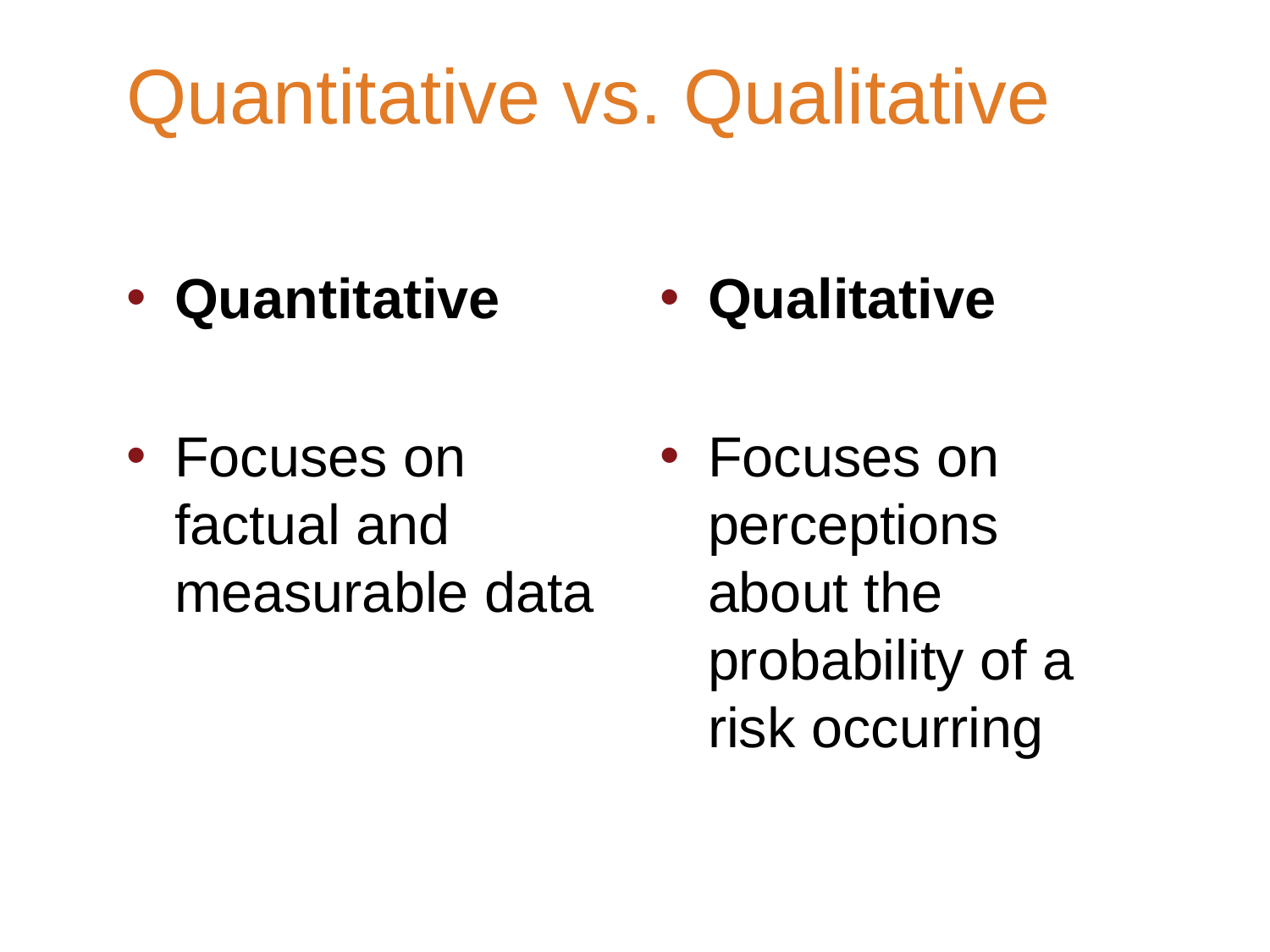

# Quantitative vs. Qualitative
Quantitative

Focuses on factual and measurable data
Qualitative

Focuses on perceptions about the probability of a risk occurring